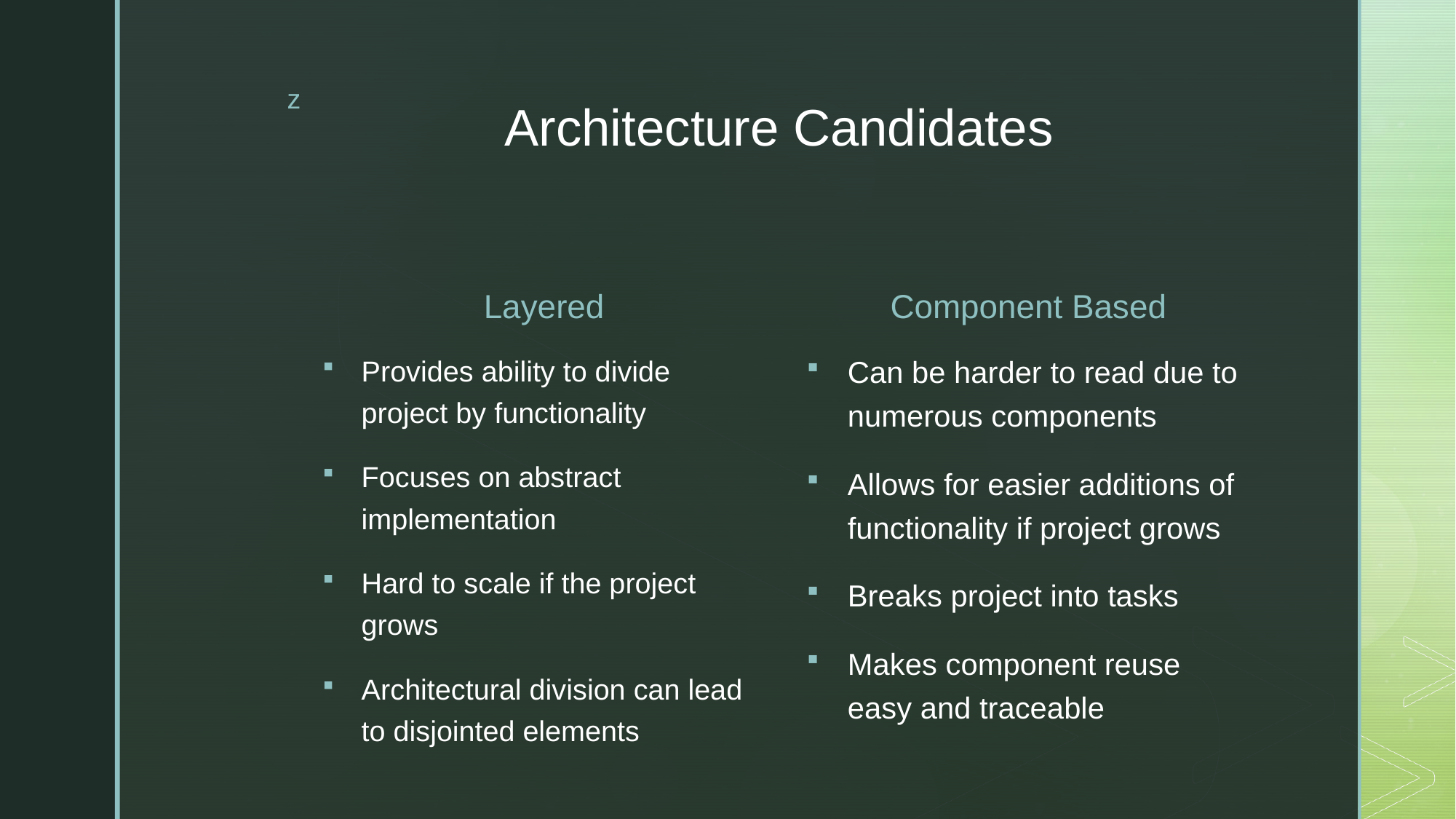

# Architecture Candidates
Layered
Component Based
Provides ability to divide project by functionality
Focuses on abstract implementation
Hard to scale if the project grows
Architectural division can lead to disjointed elements
Can be harder to read due to numerous components
Allows for easier additions of functionality if project grows
Breaks project into tasks
Makes component reuse easy and traceable